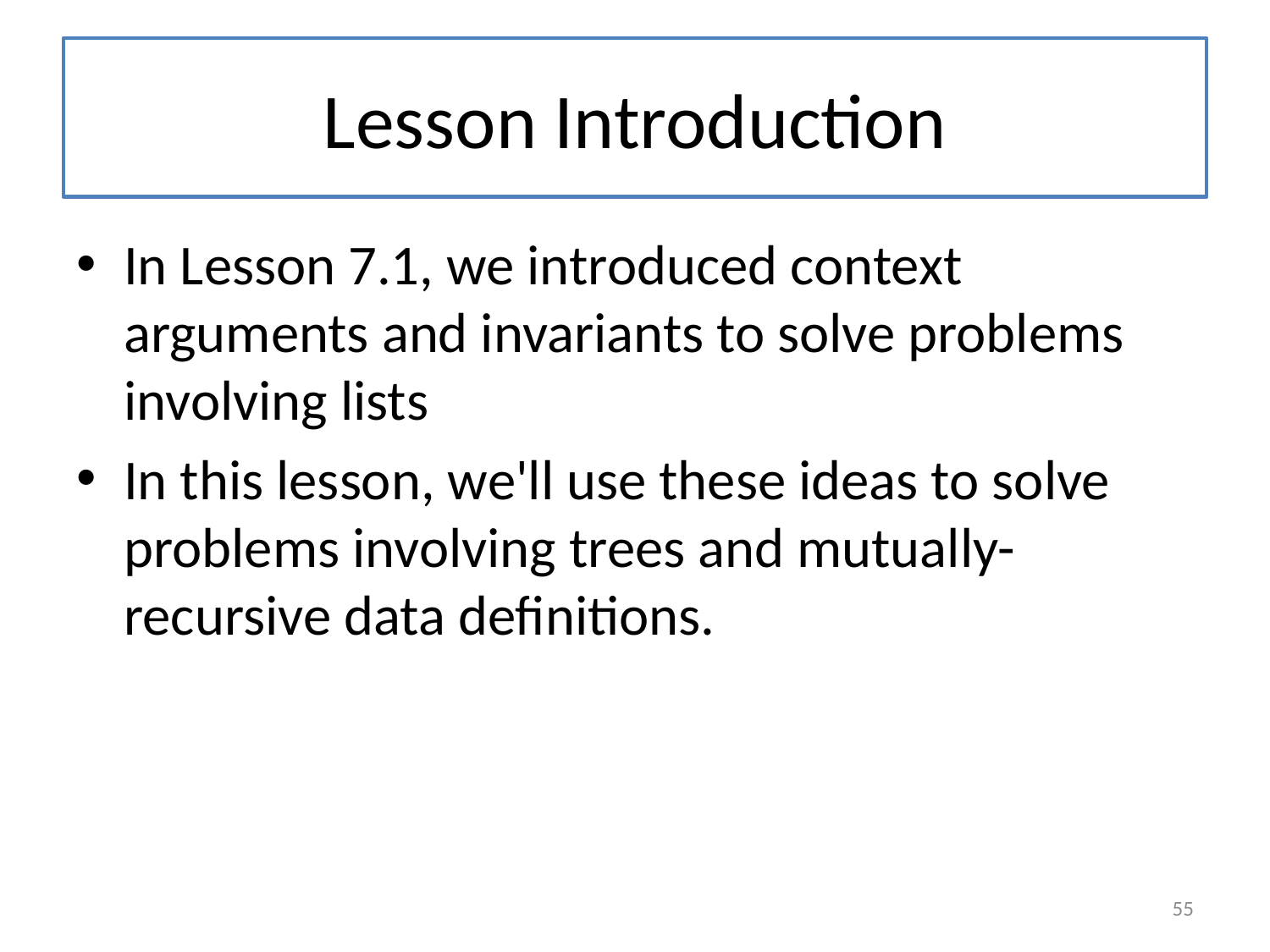

# Lesson Introduction
In Lesson 7.1, we introduced context arguments and invariants to solve problems involving lists
In this lesson, we'll use these ideas to solve problems involving trees and mutually-recursive data definitions.

55